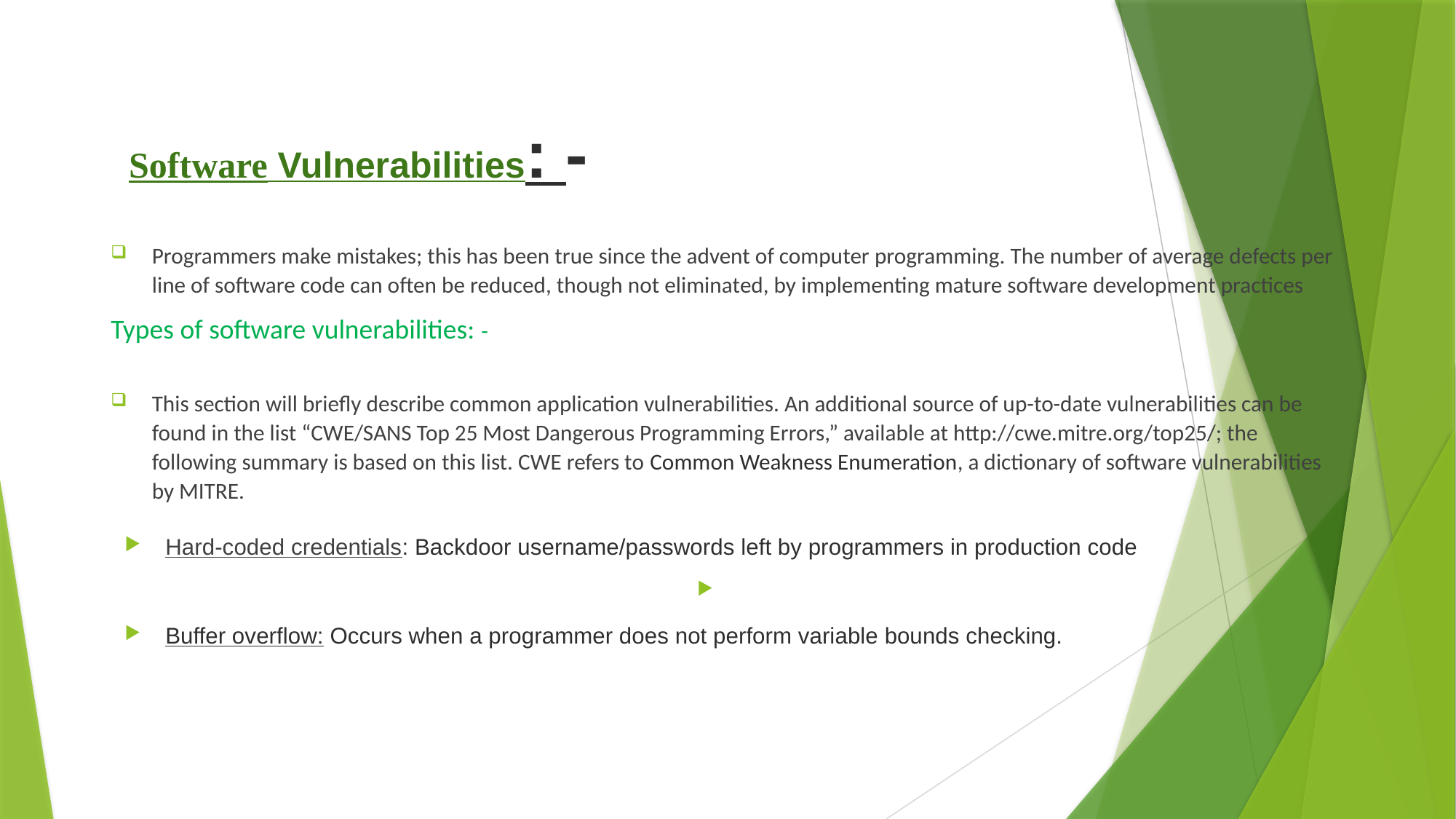

# Software Vulnerabilities: -

Programmers make mistakes; this has been true since the advent of computer programming. The number of average defects per line of software code can often be reduced, though not eliminated, by implementing mature software development practices
Types of software vulnerabilities: -

This section will briefly describe common application vulnerabilities. An additional source of up-to-date vulnerabilities can be found in the list “CWE/SANS Top 25 Most Dangerous Programming Errors,” available at http://cwe.mitre.org/top25/; the following summary is based on this list. CWE refers to Common Weakness Enumeration, a dictionary of software vulnerabilities by MITRE.
Hard-coded credentials: Backdoor username/passwords left by programmers in production code

Buffer overflow: Occurs when a programmer does not perform variable bounds checking.